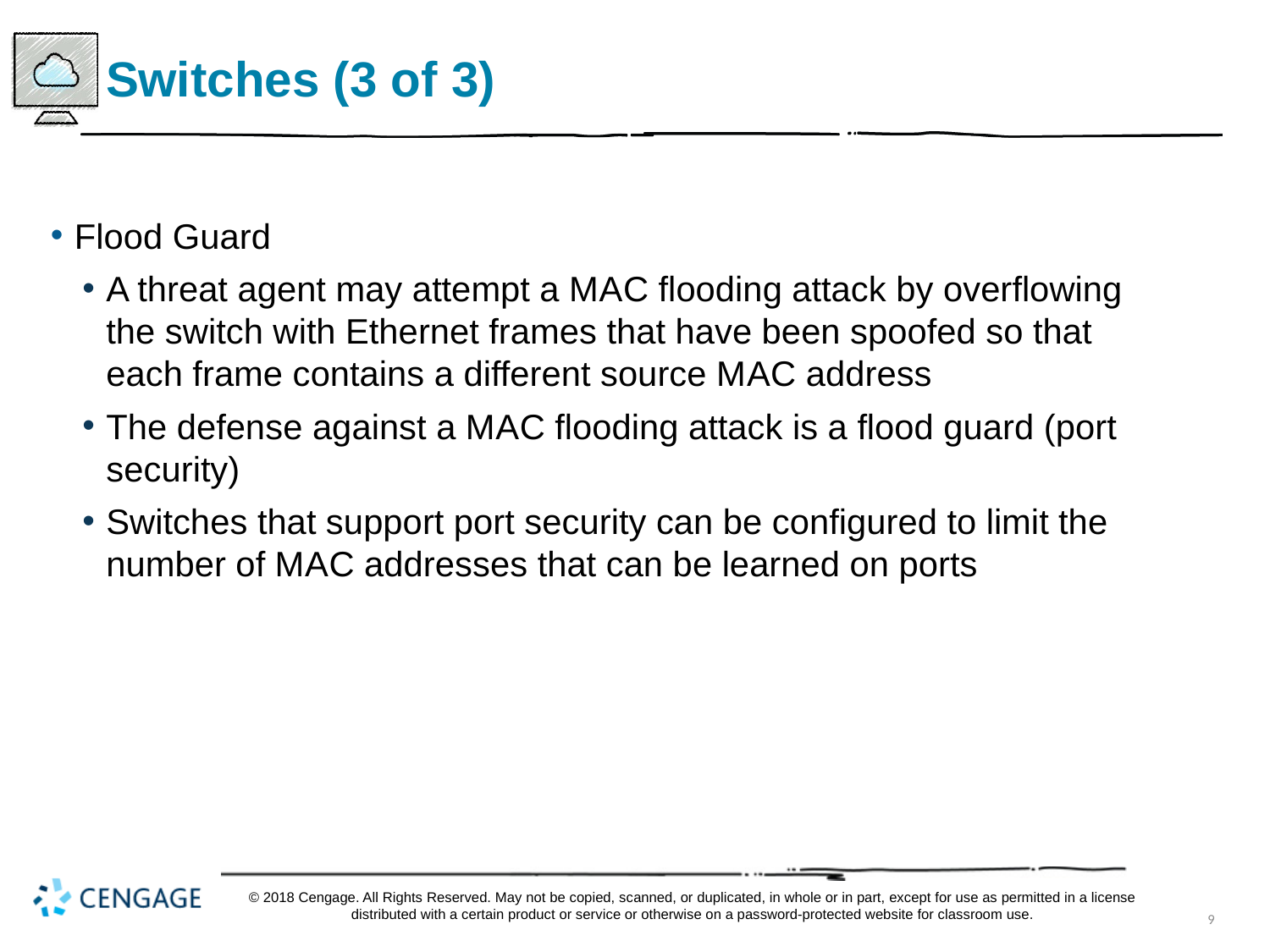

# Switches (3 of 3)
Flood Guard
A threat agent may attempt a M A C flooding attack by overflowing the switch with Ethernet frames that have been spoofed so that each frame contains a different source M A C address
The defense against a M A C flooding attack is a flood guard (port security)
Switches that support port security can be configured to limit the number of M A C addresses that can be learned on ports
© 2018 Cengage. All Rights Reserved. May not be copied, scanned, or duplicated, in whole or in part, except for use as permitted in a license distributed with a certain product or service or otherwise on a password-protected website for classroom use.